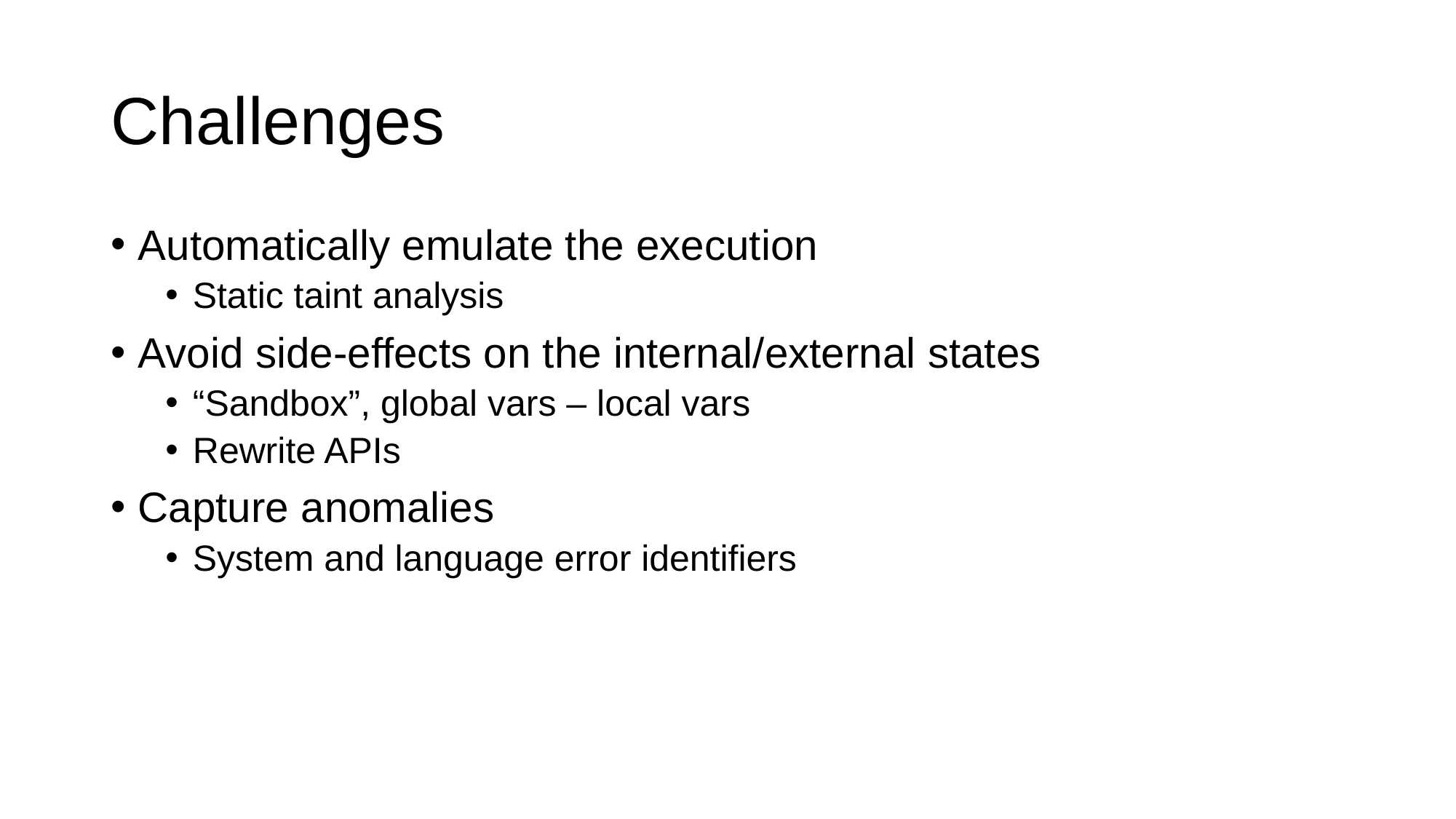

# Challenges
Automatically emulate the execution
Static taint analysis
Avoid side-effects on the internal/external states
“Sandbox”, global vars – local vars
Rewrite APIs
Capture anomalies
System and language error identifiers